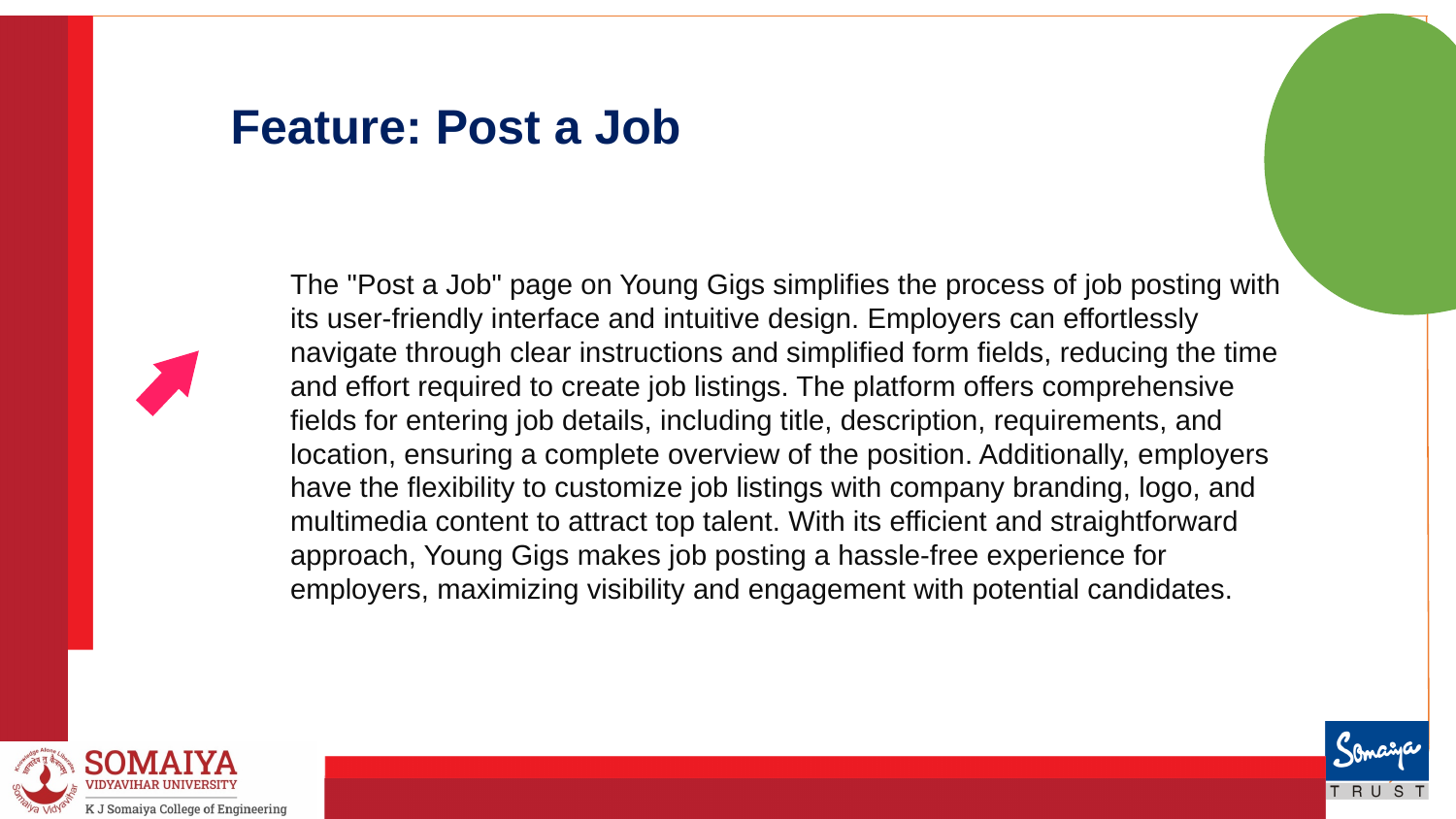

#
Feature: Post a Job
The "Post a Job" page on Young Gigs simplifies the process of job posting with its user-friendly interface and intuitive design. Employers can effortlessly navigate through clear instructions and simplified form fields, reducing the time and effort required to create job listings. The platform offers comprehensive fields for entering job details, including title, description, requirements, and location, ensuring a complete overview of the position. Additionally, employers have the flexibility to customize job listings with company branding, logo, and multimedia content to attract top talent. With its efficient and straightforward approach, Young Gigs makes job posting a hassle-free experience for employers, maximizing visibility and engagement with potential candidates.